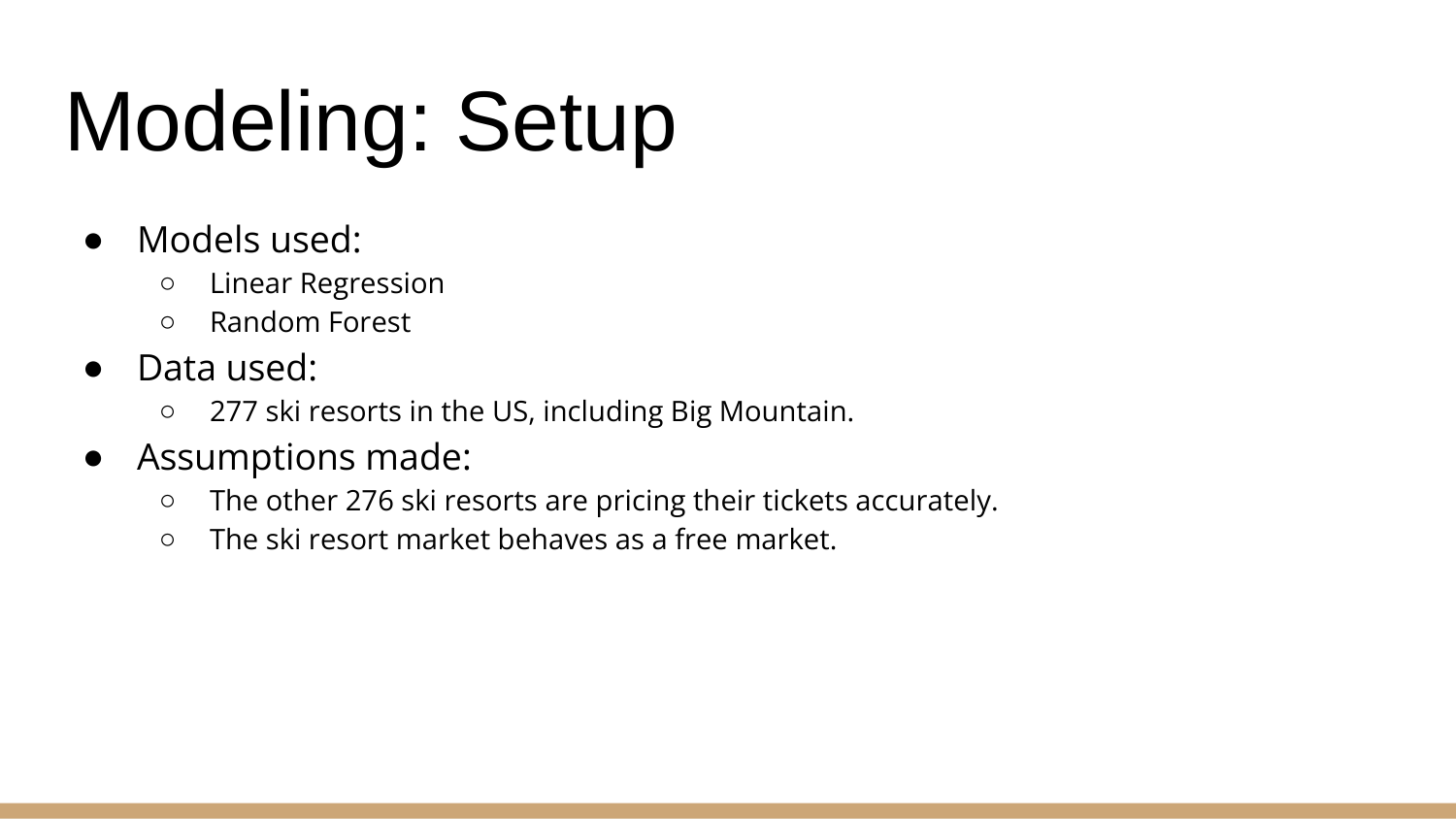

# Modeling: Setup
Models used:
Linear Regression
Random Forest
Data used:
277 ski resorts in the US, including Big Mountain.
Assumptions made:
The other 276 ski resorts are pricing their tickets accurately.
The ski resort market behaves as a free market.